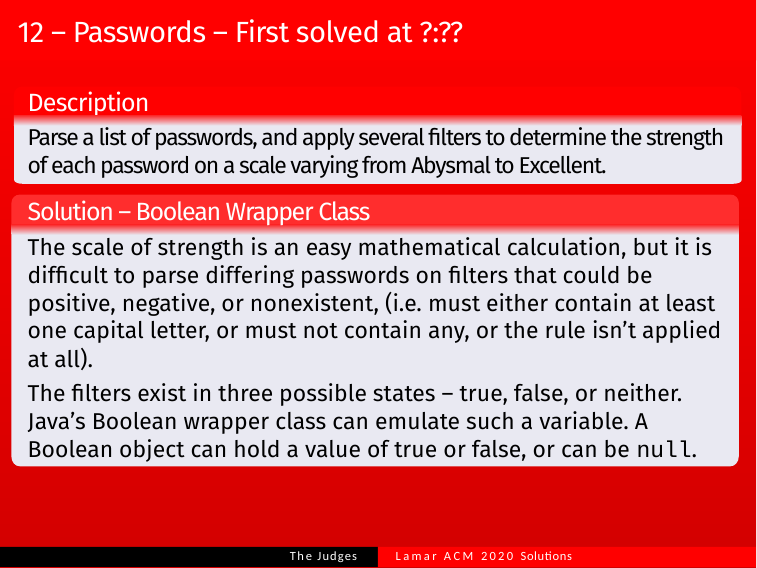

# 12 – Passwords – First solved at ?:??
Description
Parse a list of passwords, and apply several filters to determine the strength of each password on a scale varying from Abysmal to Excellent.
Solution – Boolean Wrapper Class
The scale of strength is an easy mathematical calculation, but it is difficult to parse differing passwords on filters that could be positive, negative, or nonexistent, (i.e. must either contain at least one capital letter, or must not contain any, or the rule isn’t applied at all).
The filters exist in three possible states – true, false, or neither. Java’s Boolean wrapper class can emulate such a variable. A Boolean object can hold a value of true or false, or can be null.

Lamar ACM 2020 Solutions
The Judges